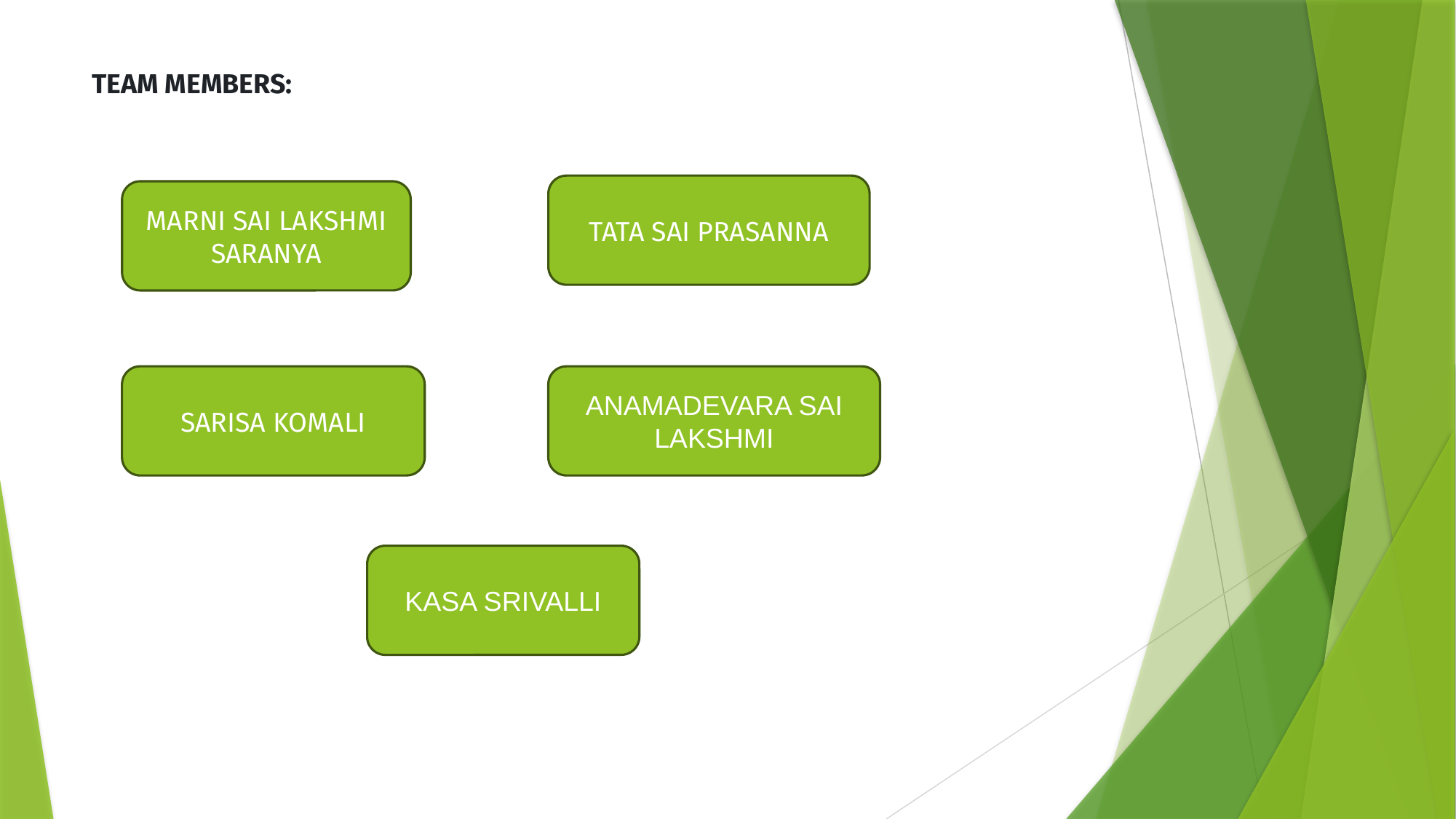

TEAM MEMBERS:
TATA SAI PRASANNA
MARNI SAI LAKSHMI SARANYA
SARISA KOMALI
ANAMADEVARA SAI LAKSHMI
KASA SRIVALLI